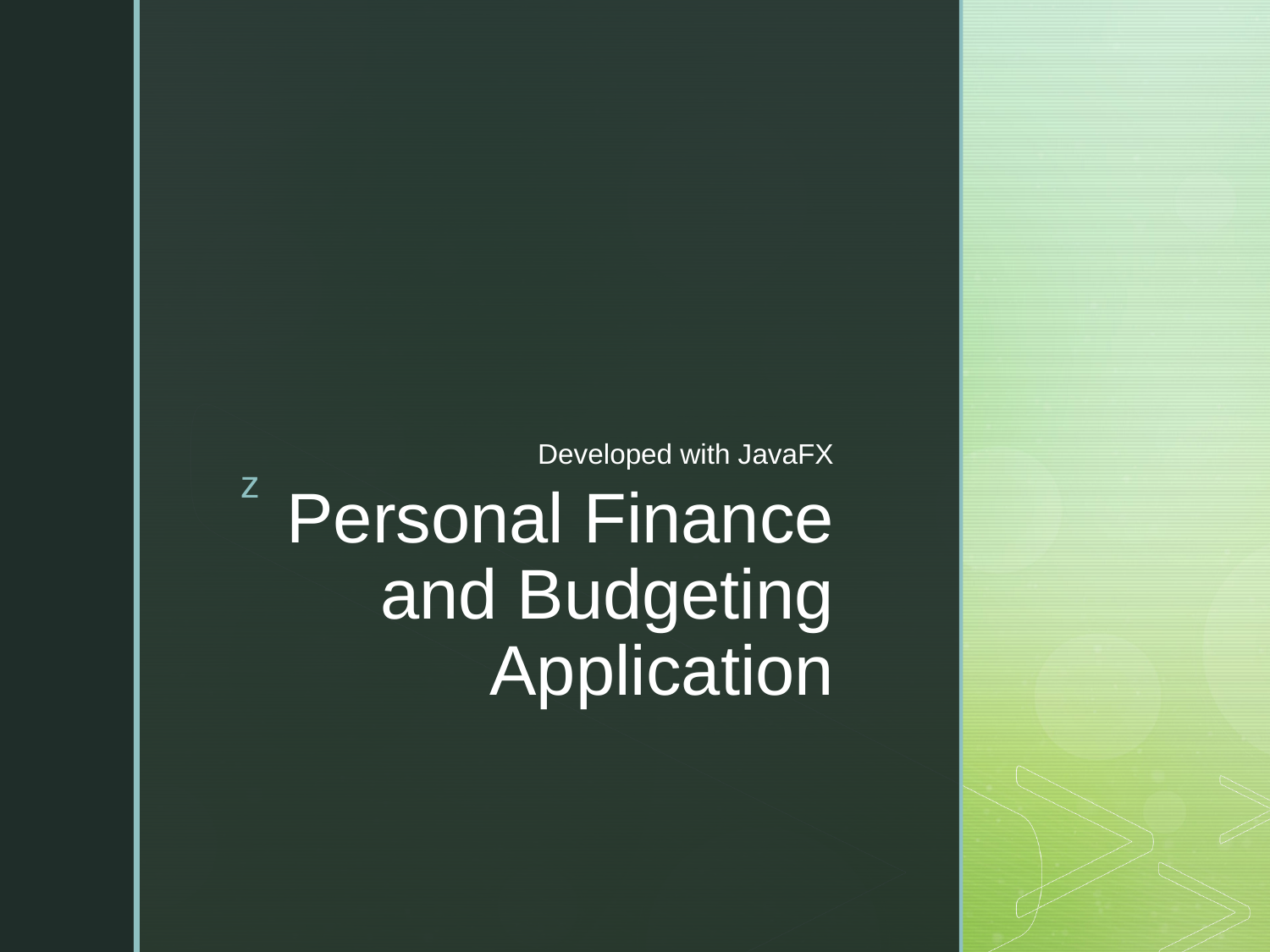

Developed with JavaFX
# Personal Finance and Budgeting Application